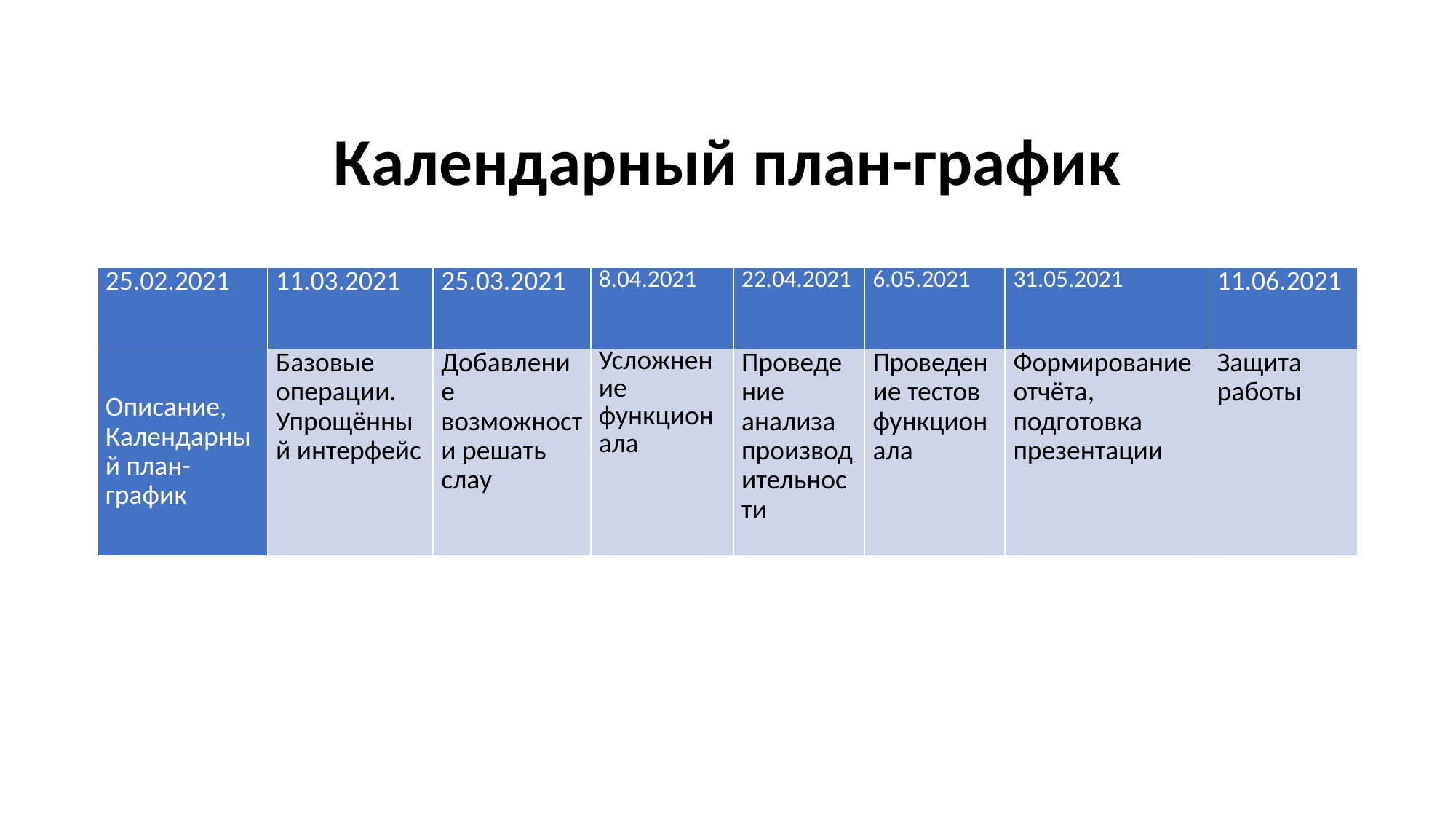

Календарный план-график
| 25.02.2021 | 11.03.2021 | 25.03.2021 | 8.04.2021 | 22.04.2021 | 6.05.2021 | 31.05.2021 | 11.06.2021 |
| --- | --- | --- | --- | --- | --- | --- | --- |
| Описание, Календарный план-график | Базовые операции. Упрощённый интерфейс | Добавление возможности решать слау | Усложнение функционала | Проведение анализа производительности | Проведение тестов функционала | Формирование отчёта, подготовка презентации | Защита работы |